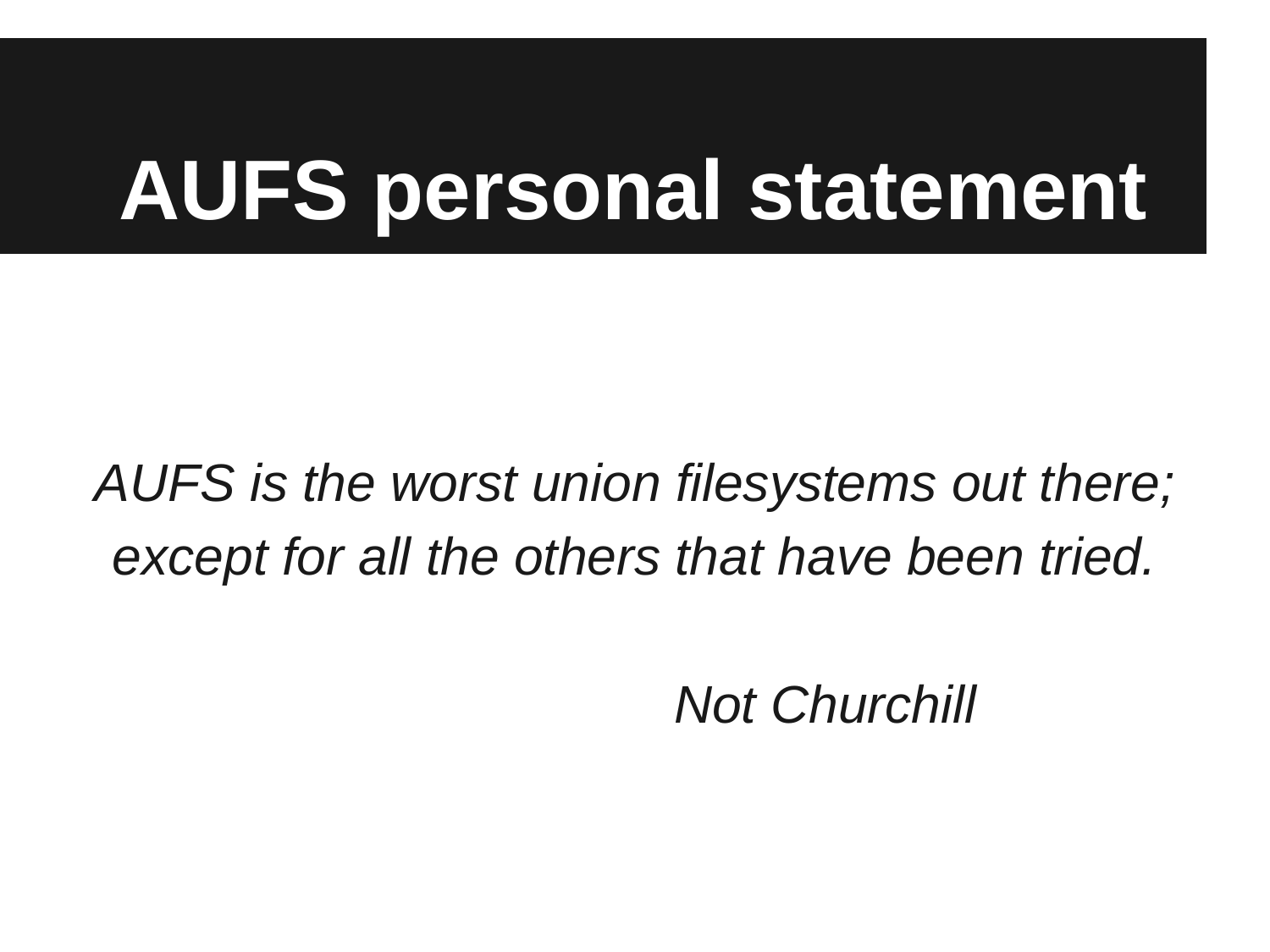

# AUFS personal statement
AUFS is the worst union filesystems out there;
except for all the others that have been tried.

Not Churchill